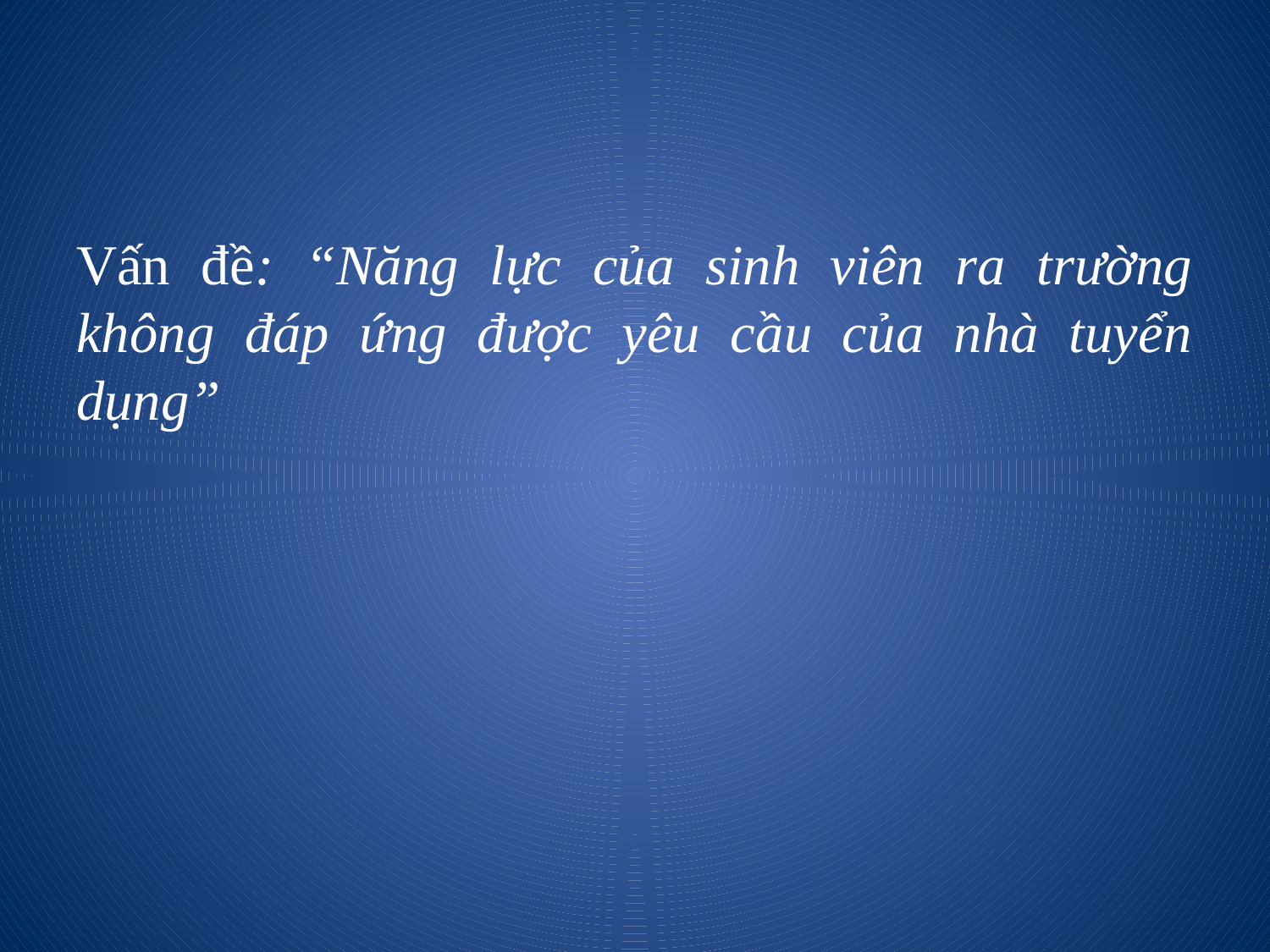

#
Vấn đề: “Năng lực của sinh viên ra trường không đáp ứng được yêu cầu của nhà tuyển dụng”